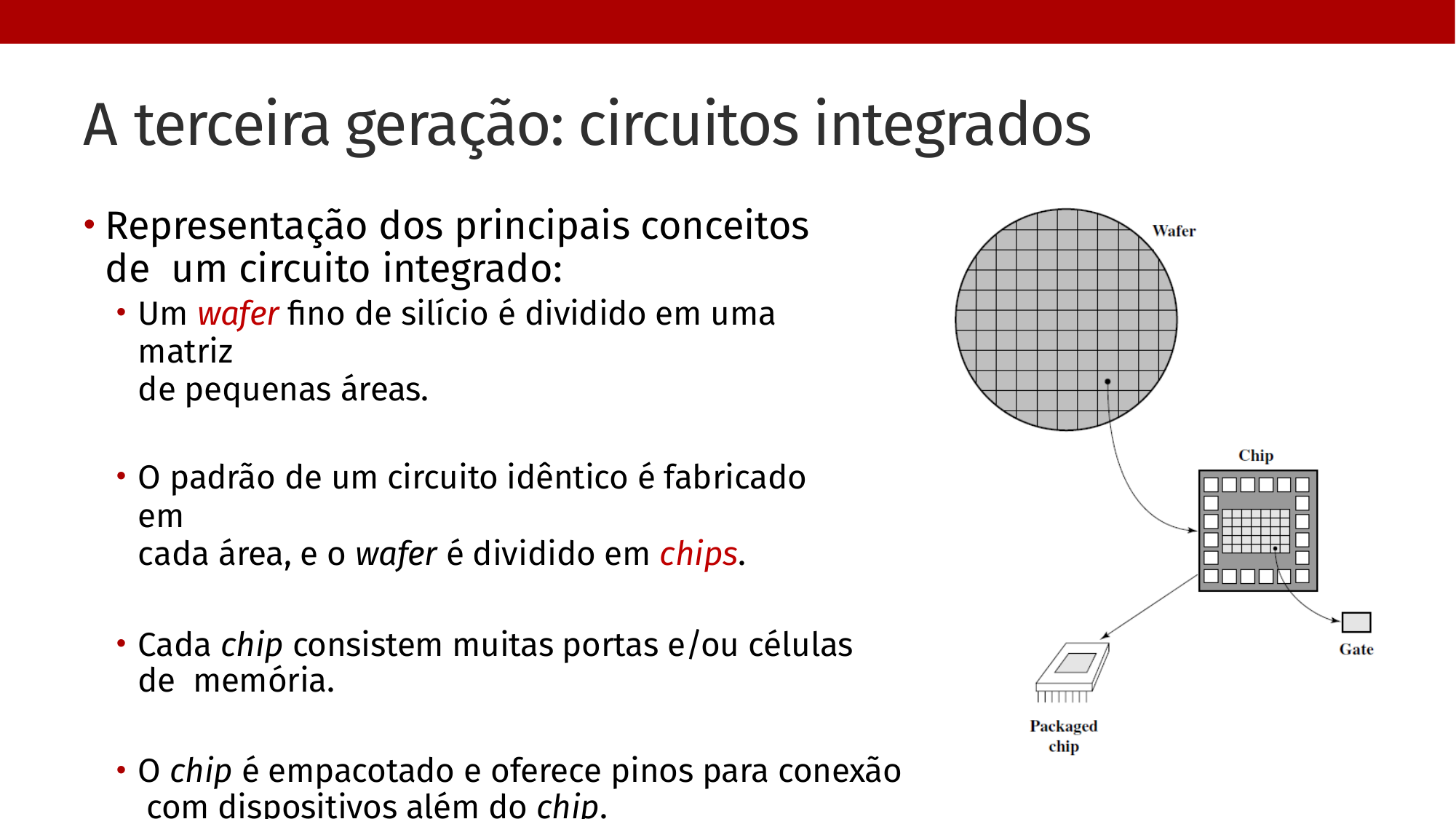

# A terceira geração: circuitos integrados

Representação dos principais conceitos de  um circuito integrado:
Um wafer fino de silício é dividido em uma matriz
de pequenas áreas.

O padrão de um circuito idêntico é fabricado em
cada área, e o wafer é dividido em chips.

Cada chip consistem muitas portas e/ou células de  memória.

O chip é empacotado e oferece pinos para conexão  com dispositivos além do chip.